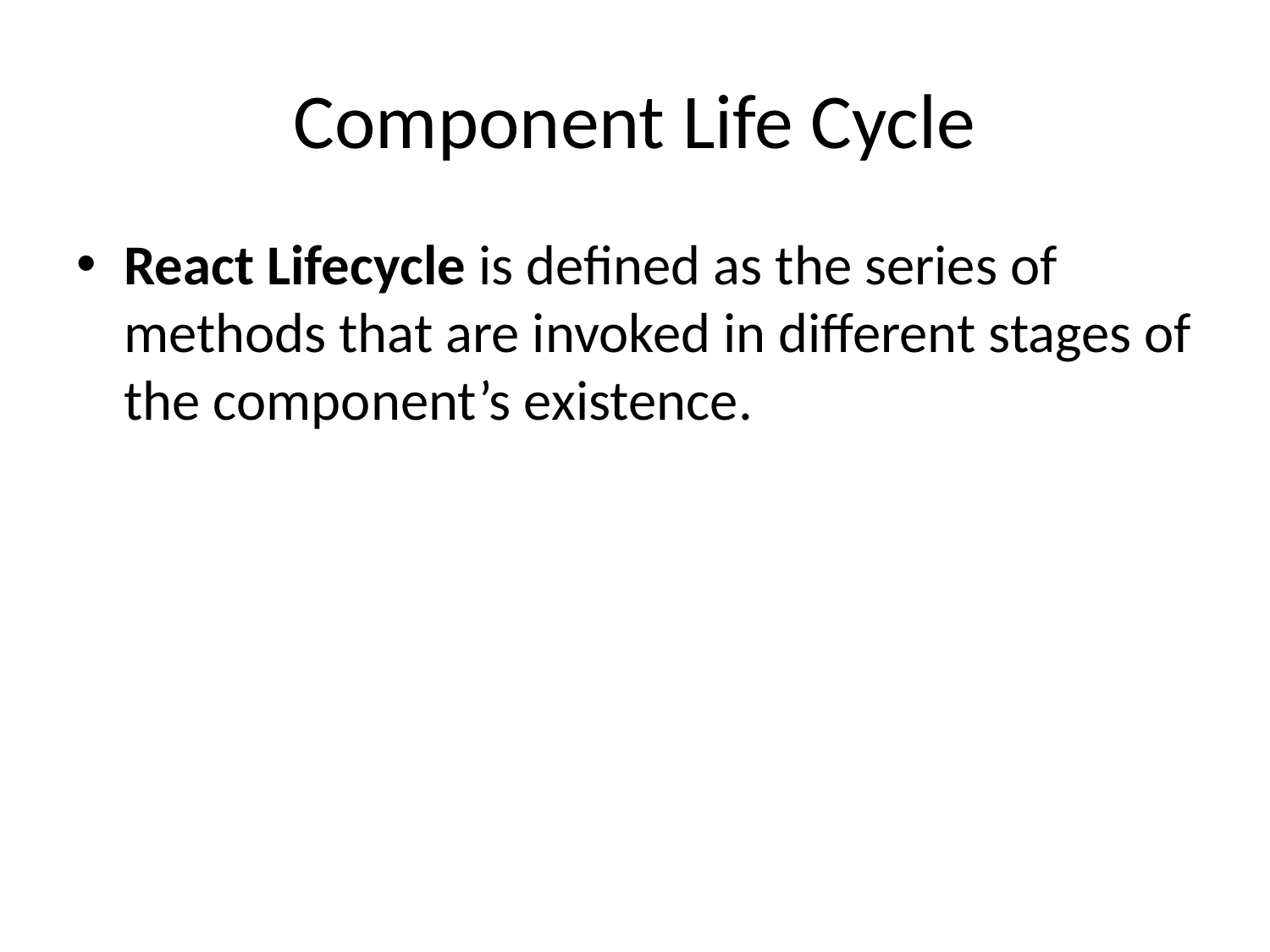

# Component Life Cycle
React Lifecycle is defined as the series of methods that are invoked in different stages of the component’s existence.